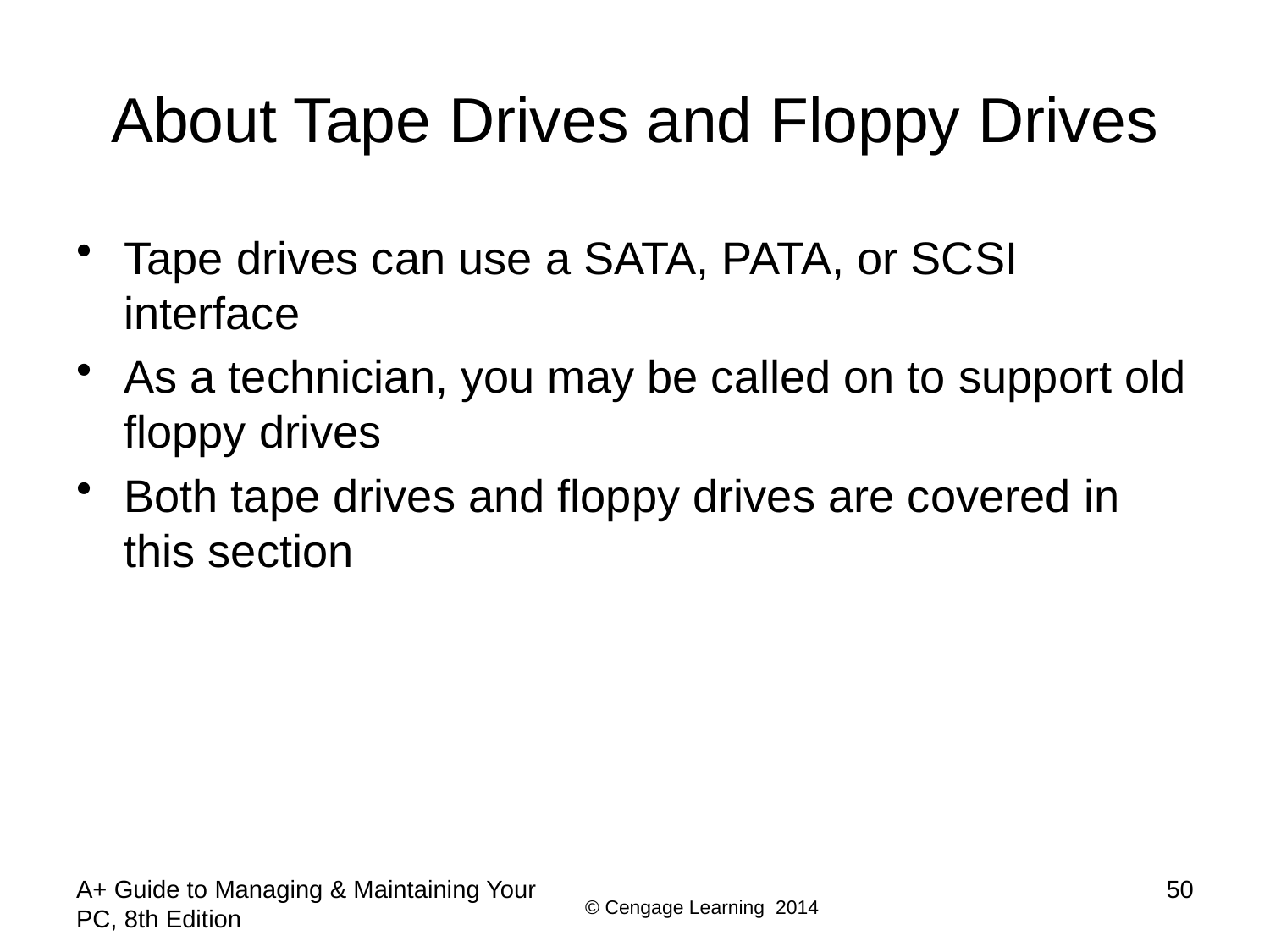

# About Tape Drives and Floppy Drives
Tape drives can use a SATA, PATA, or SCSI interface
As a technician, you may be called on to support old floppy drives
Both tape drives and floppy drives are covered in this section
A+ Guide to Managing & Maintaining Your PC, 8th Edition
50